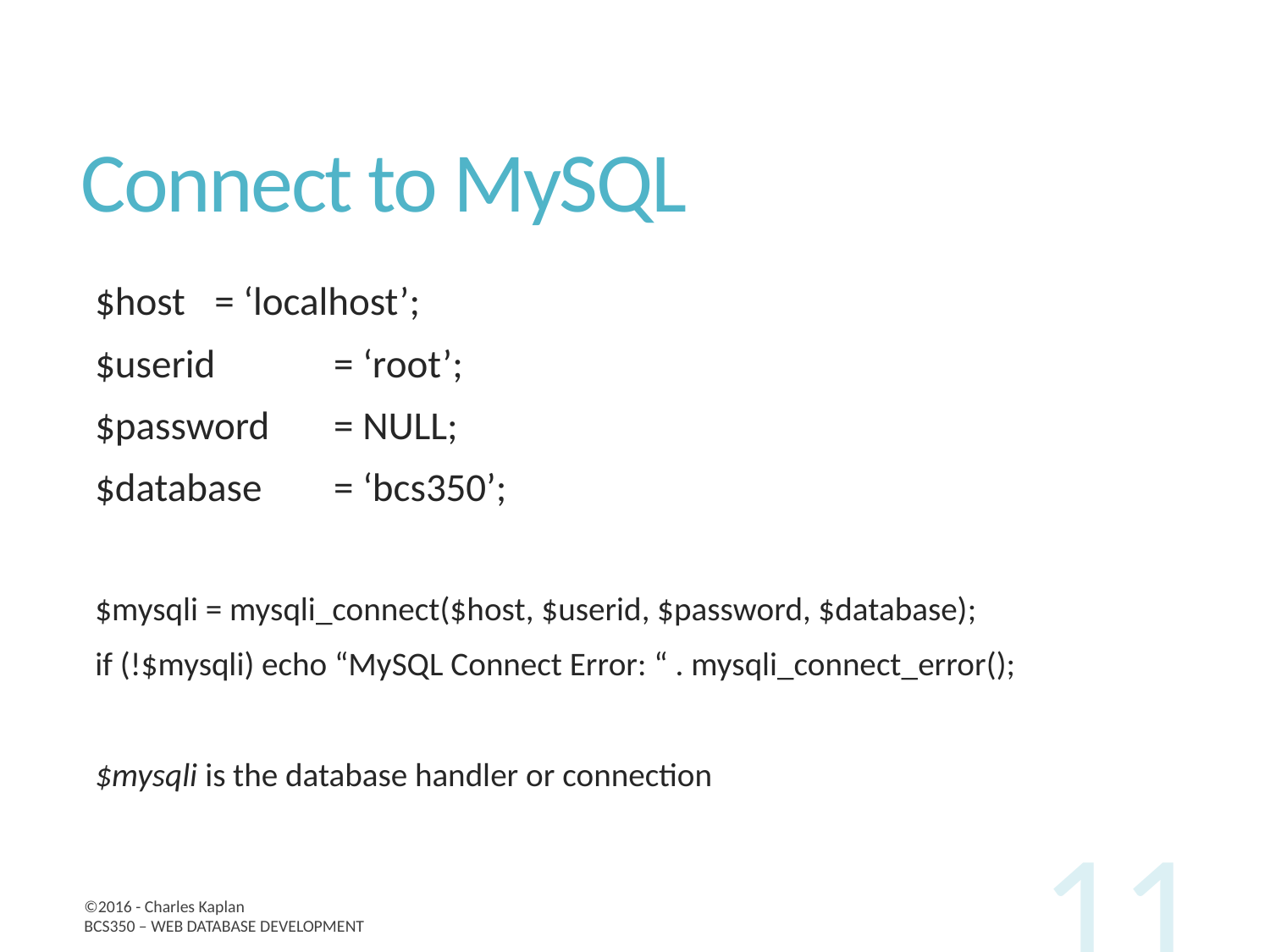

# Connect to MySQL
$host		= ‘localhost’;
$userid	= ‘root’;
$password	= NULL;
$database	= ‘bcs350’;

$mysqli = mysqli_connect($host, $userid, $password, $database);
if (!$mysqli) echo “MySQL Connect Error: “ . mysqli_connect_error();

$mysqli is the database handler or connection
11
©2016 - Charles Kaplan
BCS350 – Web Database Development